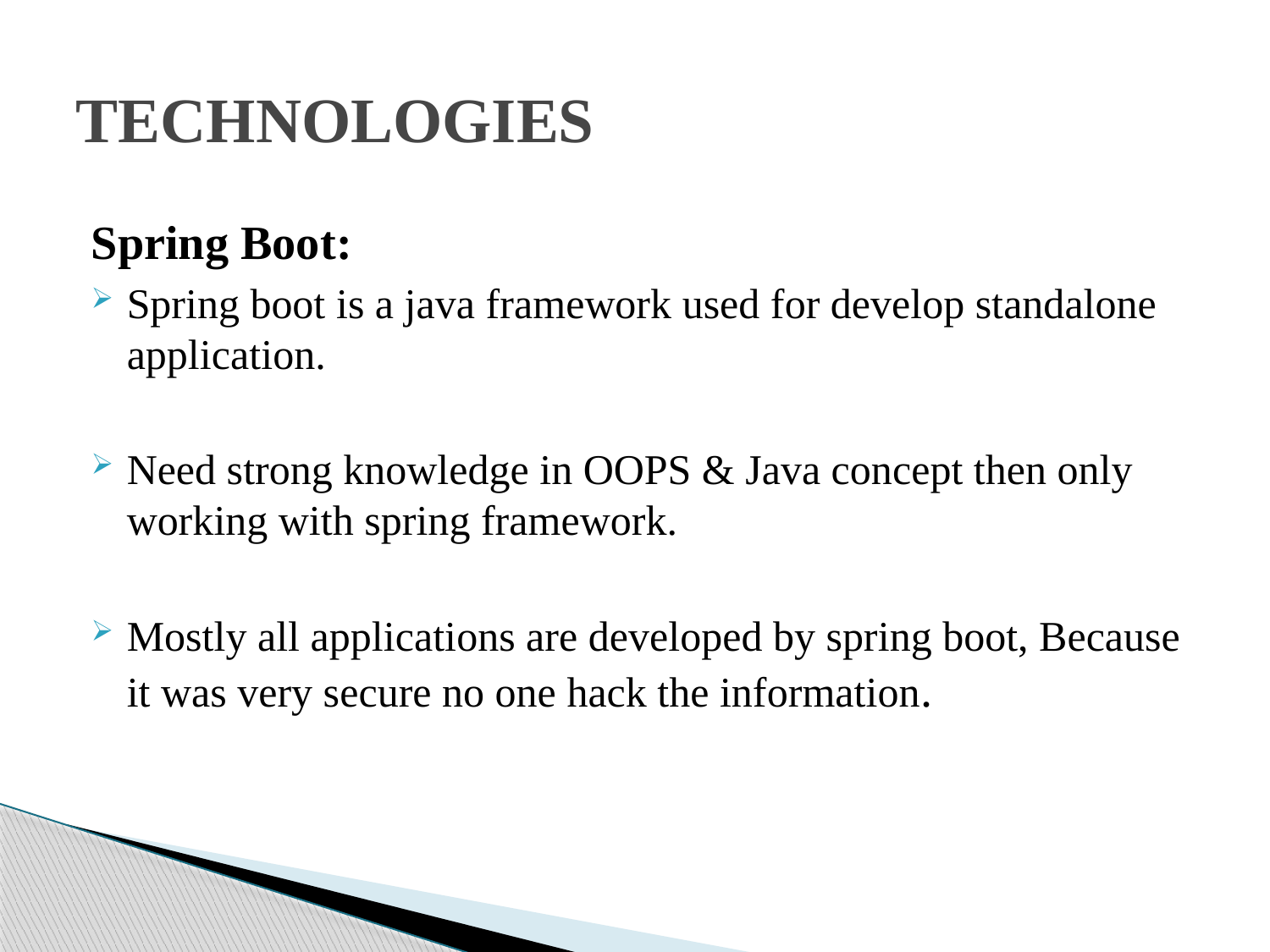

# TECHNOLOGIES
Spring Boot:
Spring boot is a java framework used for develop standalone application.

Need strong knowledge in OOPS & Java concept then only working with spring framework.

Mostly all applications are developed by spring boot, Because it was very secure no one hack the information.